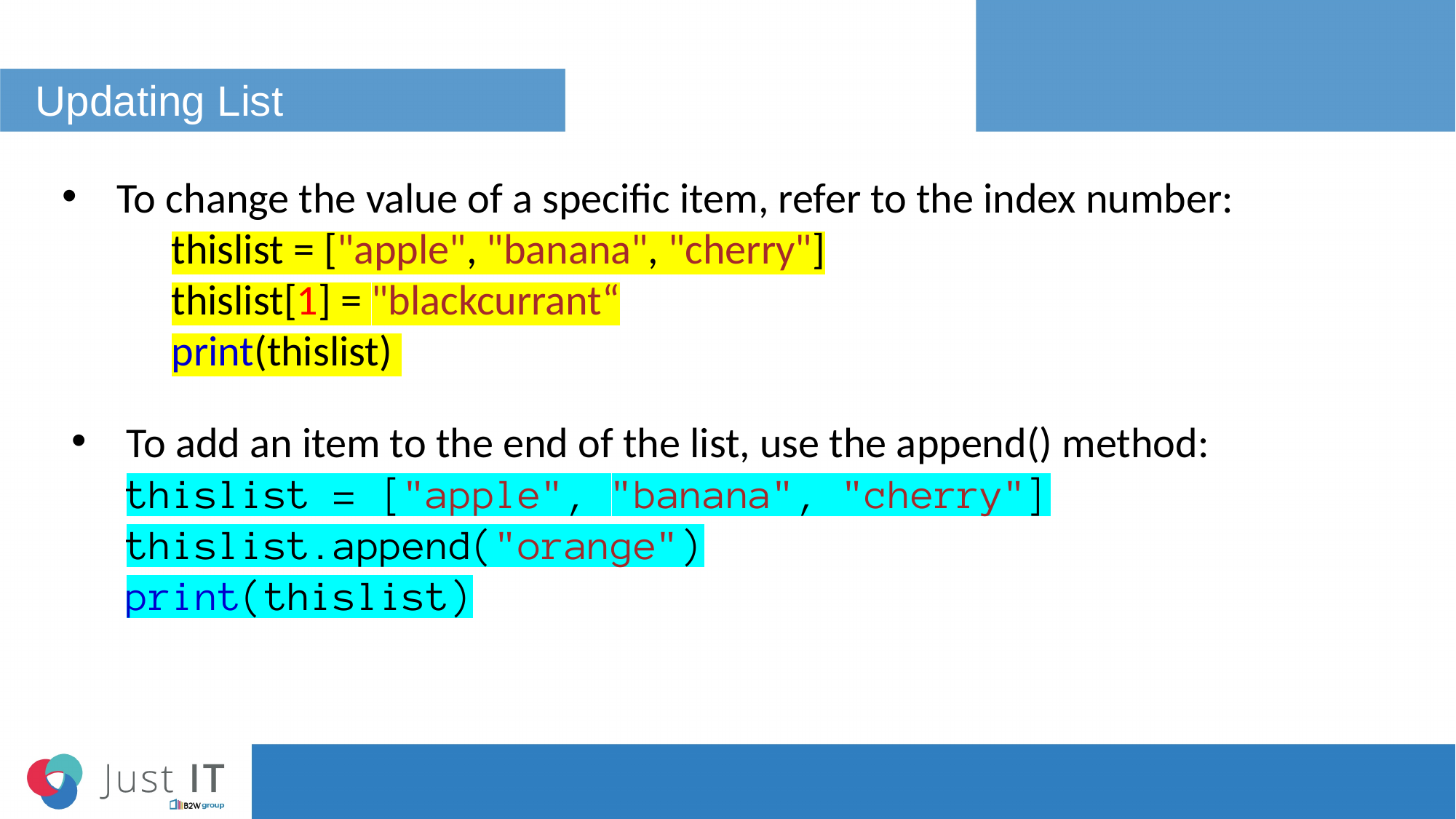

# Updating List
To change the value of a specific item, refer to the index number:
	thislist = ["apple", "banana", "cherry"]
	thislist[1] = "blackcurrant“
	print(thislist)

To add an item to the end of the list, use the append() method:
thislist = ["apple", "banana", "cherry"]
thislist.append("orange")
print(thislist)